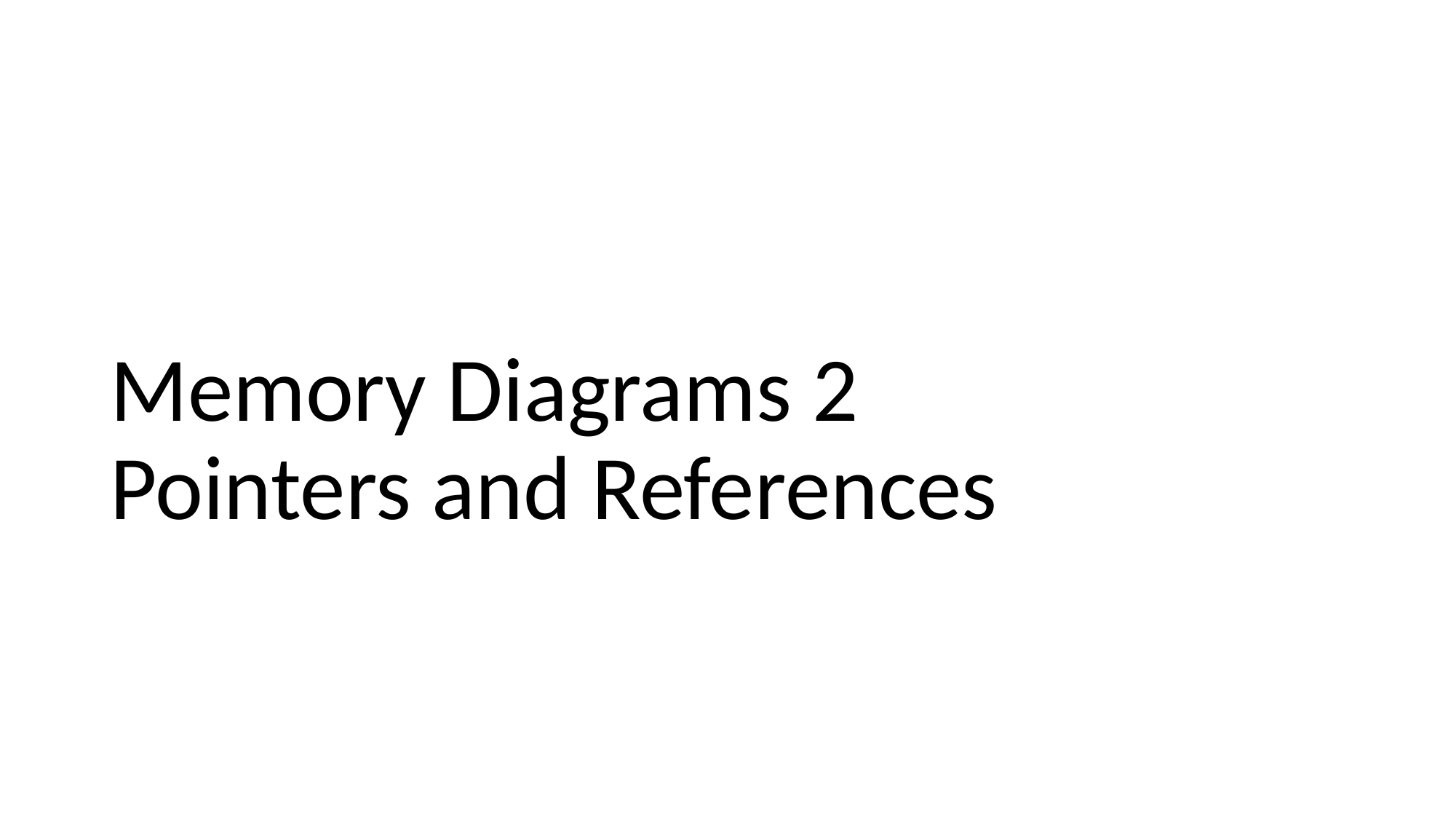

# Memory Diagrams 2 Pointers and References